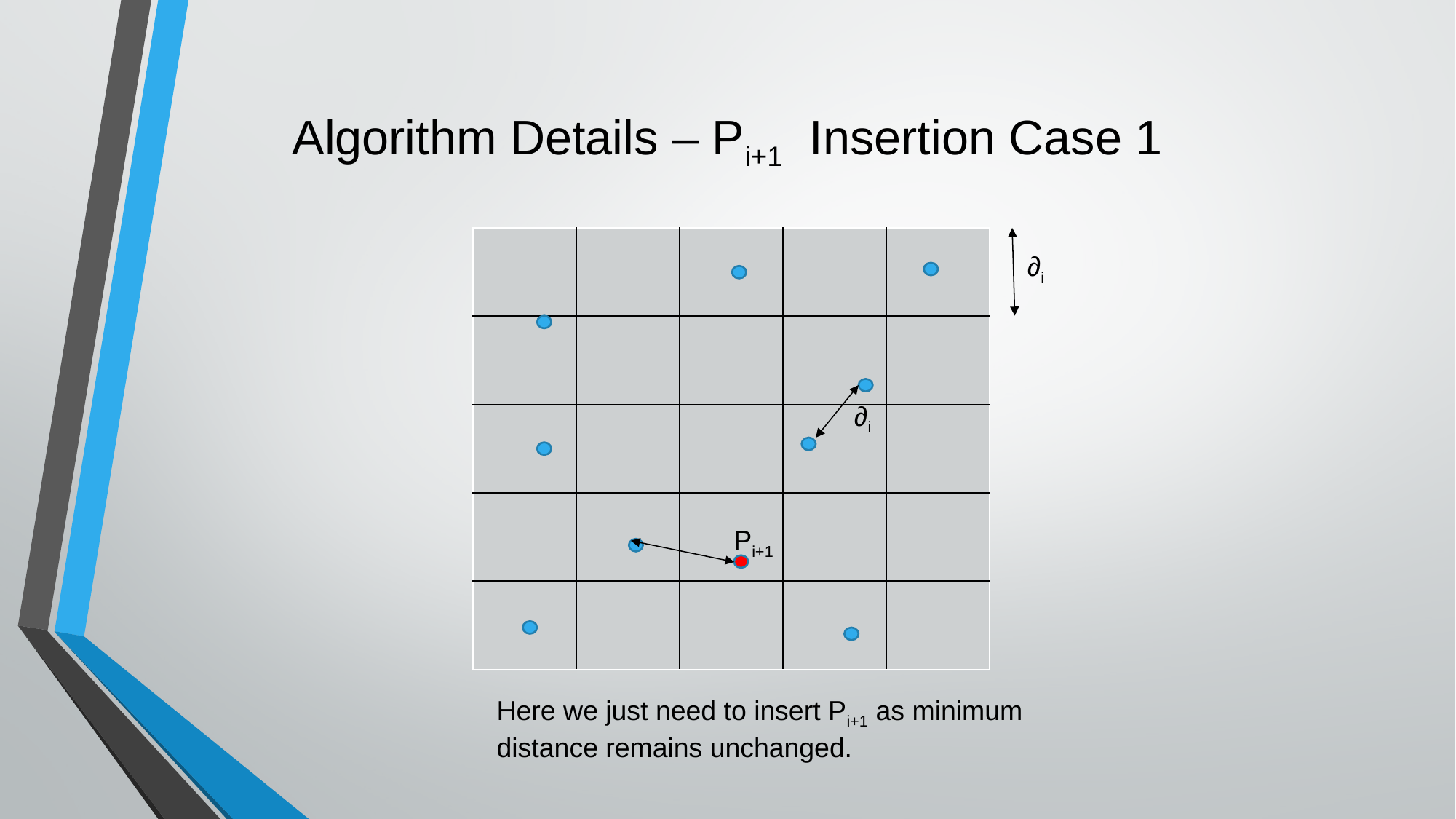

# Algorithm Details – Pi+1  Insertion Case 1

|  |  |  |  |  |
| --- | --- | --- | --- | --- |
|  |  |  |  |  |
|  |  |  |  |  |
|  |  |  |  |  |
|  |  |  |  |  |
∂i

∂i

Pi+1

Here we just need to insert Pi+1 as minimum distance remains unchanged.